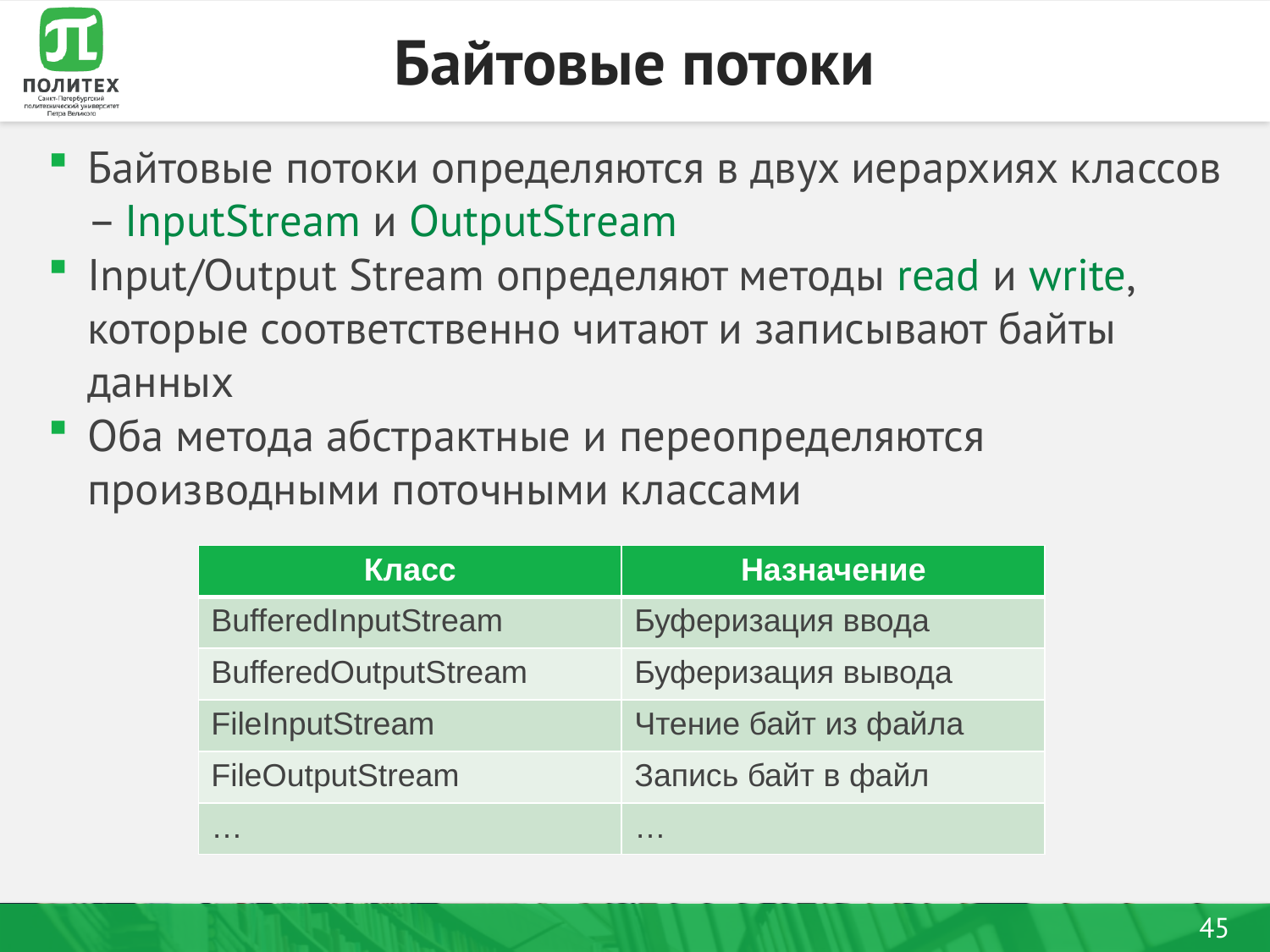

# Байтовые потоки
Байтовые потоки определяются в двух иерархиях классов – InputStream и OutputStream
Input/Output Stream определяют методы read и write, которые соответственно читают и записывают байты данных
Оба метода абстрактные и переопределяются производными поточными классами

| Класс | Назначение |
| --- | --- |
| BufferedInputStream | Буферизация ввода |
| BufferedOutputStream | Буферизация вывода |
| FileInputStream | Чтение байт из файла |
| FileOutputStream | Запись байт в файл |
| … | … |